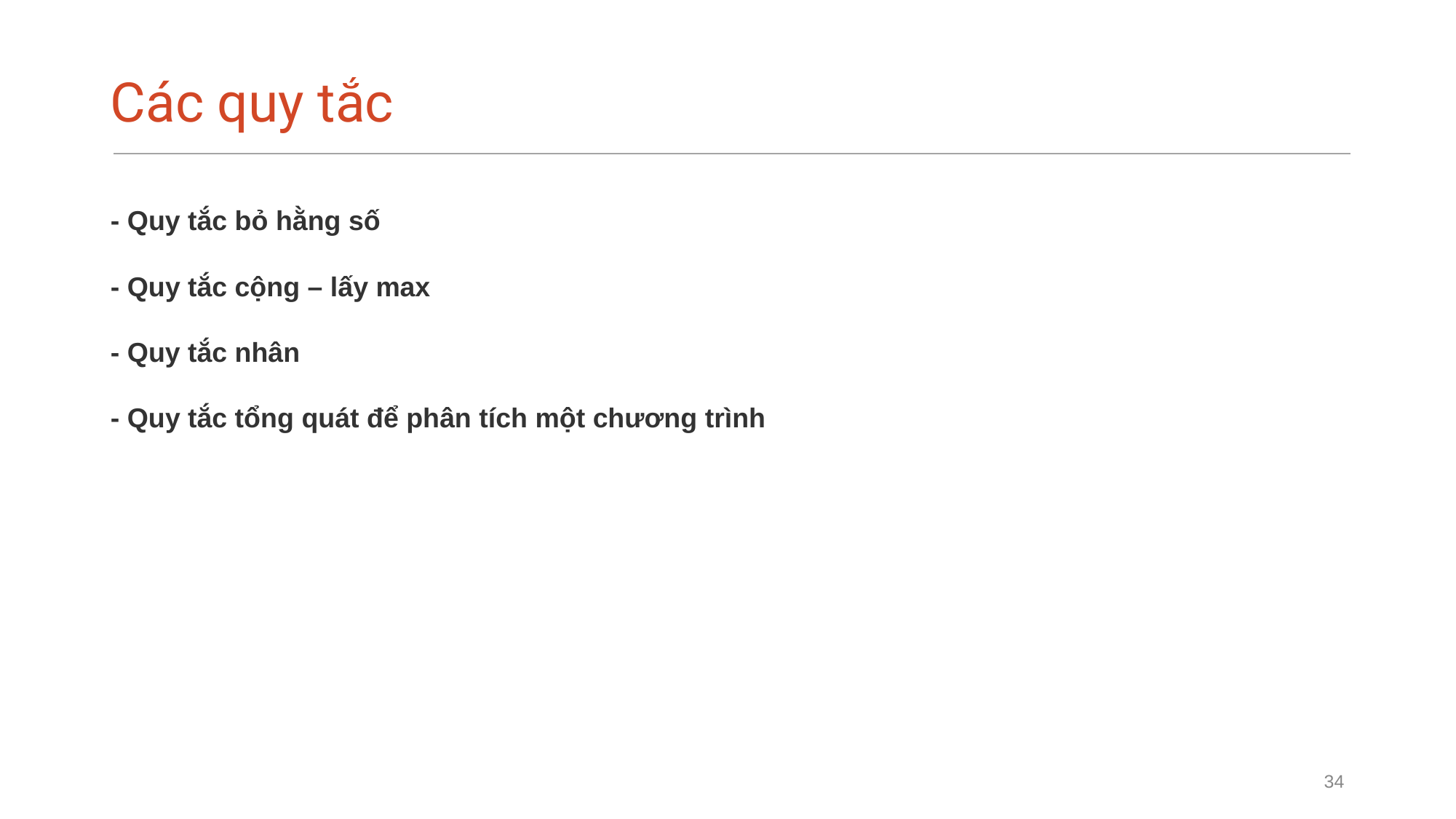

# Các quy tắc
- Quy tắc bỏ hằng số
- Quy tắc cộng – lấy max
- Quy tắc nhân
- Quy tắc tổng quát để phân tích một chương trình
34